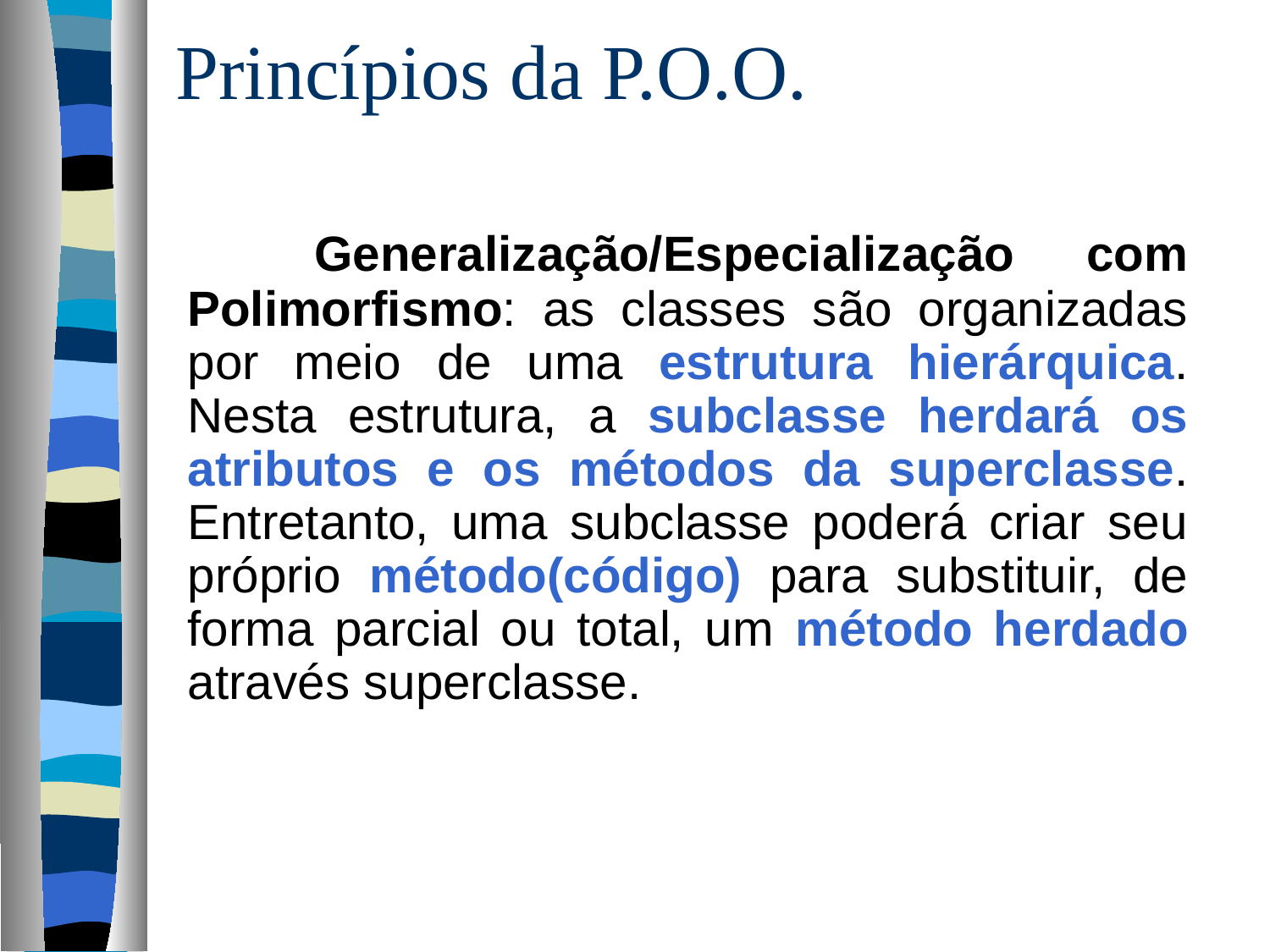

# Princípios da P.O.O.
	Generalização/Especialização com Polimorfismo: as classes são organizadas por meio de uma estrutura hierárquica. Nesta estrutura, a subclasse herdará os atributos e os métodos da superclasse. Entretanto, uma subclasse poderá criar seu próprio método(código) para substituir, de forma parcial ou total, um método herdado através superclasse.